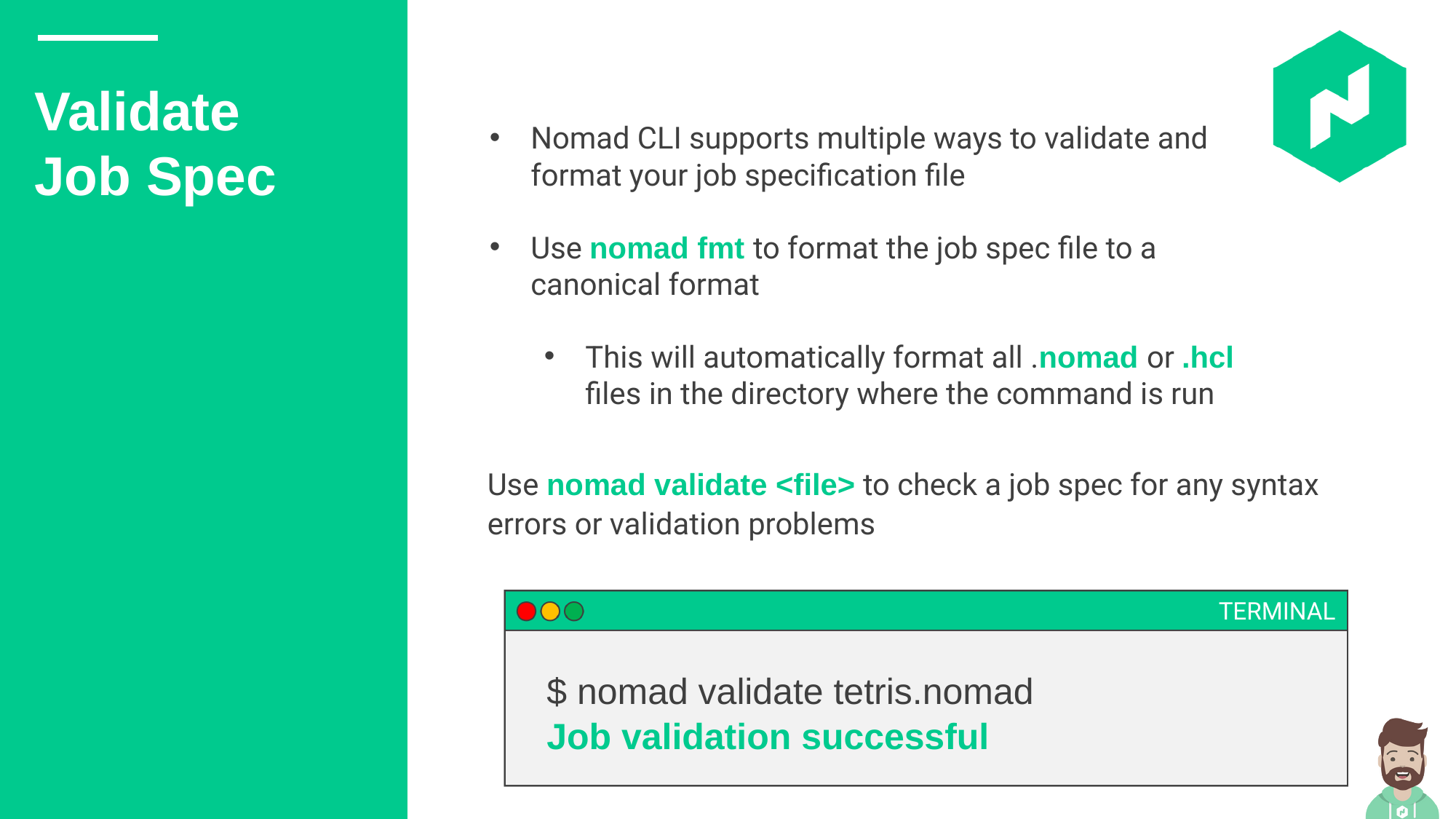

Validate Job Spec
Nomad CLI supports multiple ways to validate and format your job specification file

Use nomad fmt to format the job spec file to a canonical format

This will automatically format all .nomad or .hcl files in the directory where the command is run

Use nomad validate <file> to check a job spec for any syntax errors or validation problems

TERMINAL
$ nomad validate tetris.nomad
Job validation successful